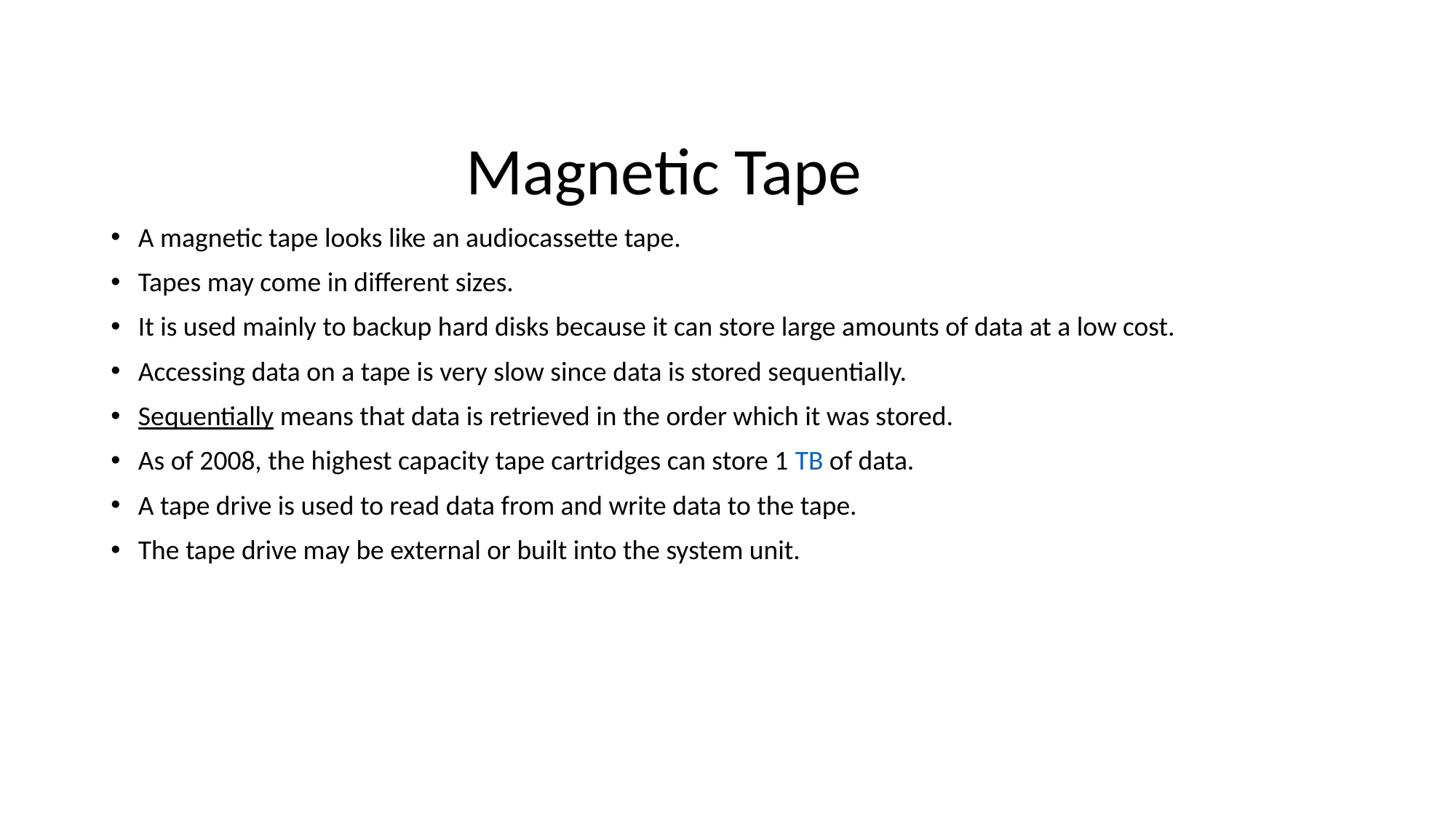

# Magnetic Tape
A magnetic tape looks like an audiocassette tape.
Tapes may come in different sizes.
It is used mainly to backup hard disks because it can store large amounts of data at a low cost.
Accessing data on a tape is very slow since data is stored sequentially.
Sequentially means that data is retrieved in the order which it was stored.
As of 2008, the highest capacity tape cartridges can store 1 TB of data.
A tape drive is used to read data from and write data to the tape.
The tape drive may be external or built into the system unit.